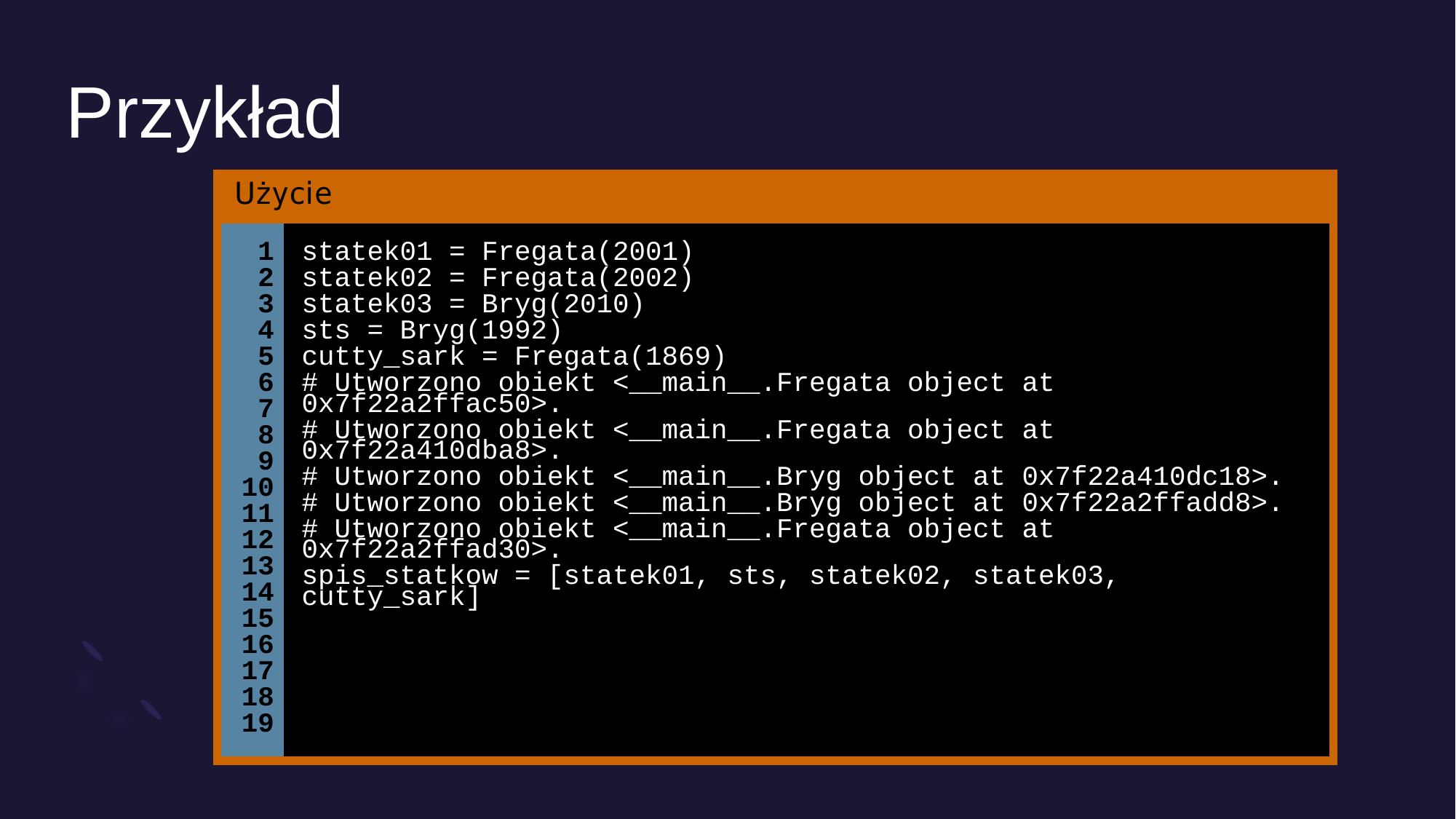

# Przykład
| Użycie |  |
| --- | --- |
| 1 2 3 4 5 6 7 8 9 10 11 12 13 14 15 16 17 18 19 | statek01 = Fregata(2001) statek02 = Fregata(2002) statek03 = Bryg(2010) sts = Bryg(1992) cutty\_sark = Fregata(1869) # Utworzono obiekt <\_\_main\_\_.Fregata object at 0x7f22a2ffac50>. # Utworzono obiekt <\_\_main\_\_.Fregata object at 0x7f22a410dba8>. # Utworzono obiekt <\_\_main\_\_.Bryg object at 0x7f22a410dc18>. # Utworzono obiekt <\_\_main\_\_.Bryg object at 0x7f22a2ffadd8>. # Utworzono obiekt <\_\_main\_\_.Fregata object at 0x7f22a2ffad30>. spis\_statkow = [statek01, sts, statek02, statek03, cutty\_sark] |